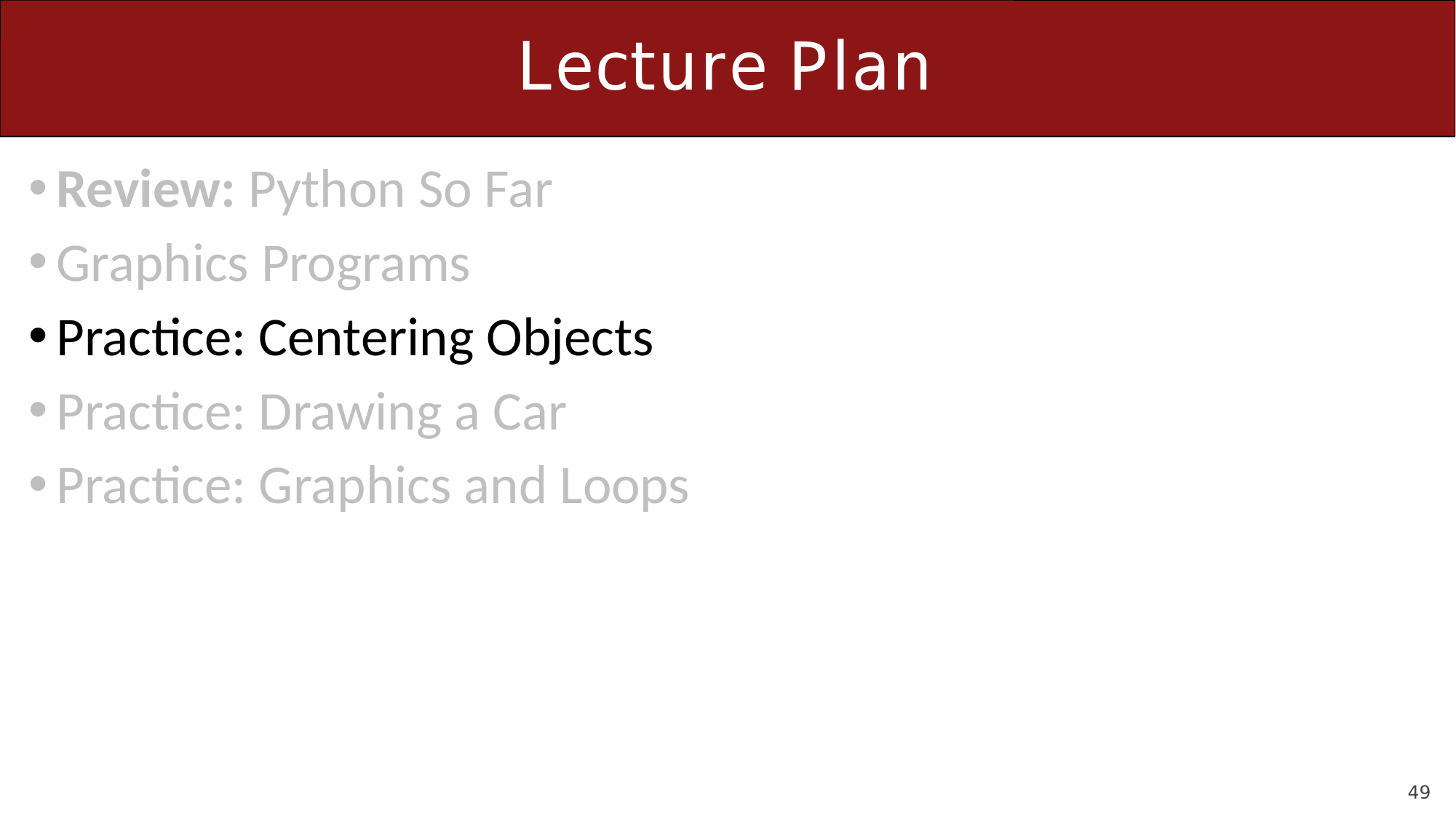

# Lecture Plan
Review: Python So Far
Graphics Programs
Practice: Centering Objects
Practice: Drawing a Car
Practice: Graphics and Loops